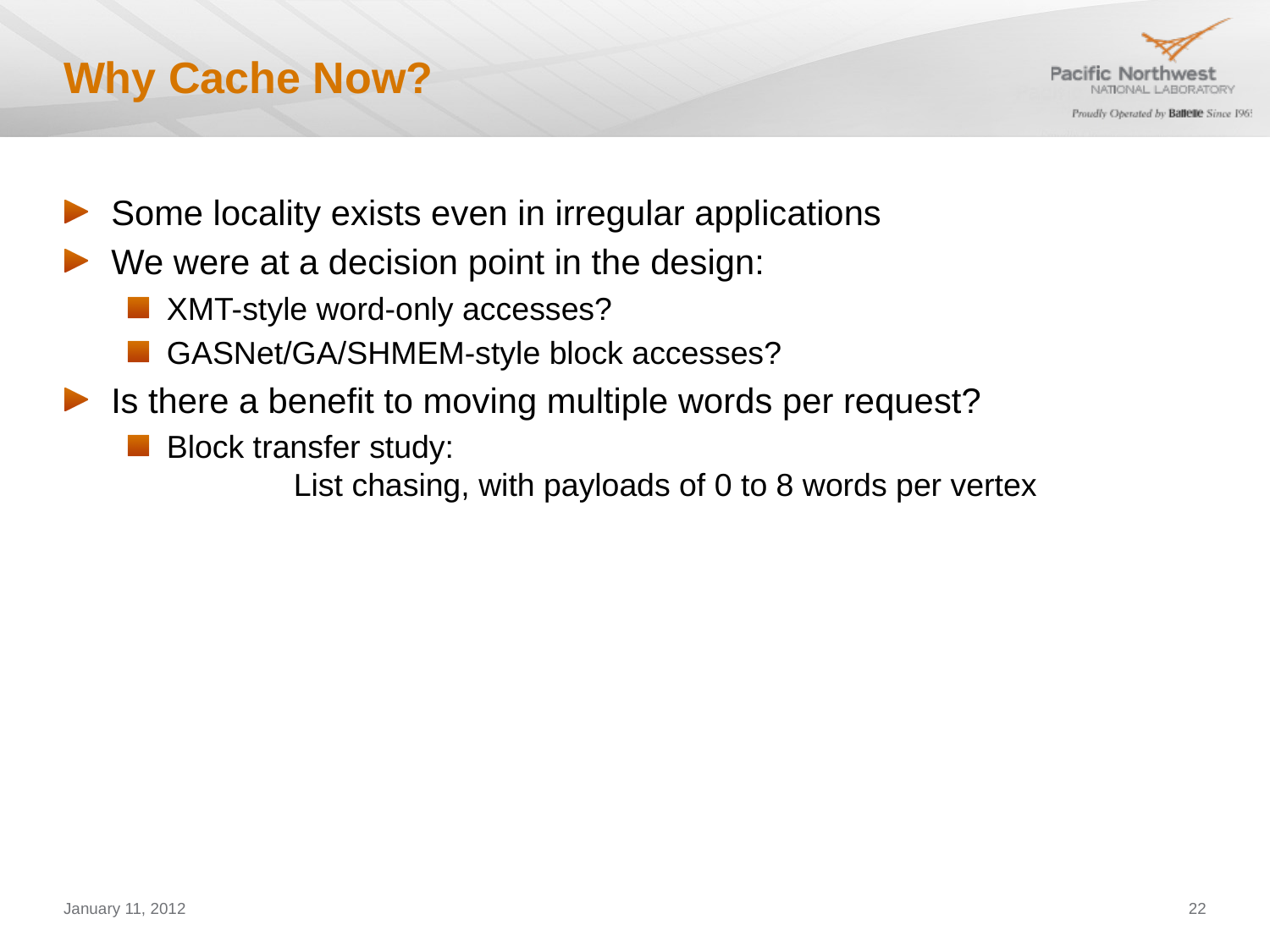

# Why Cache Now?
Some locality exists even in irregular applications
We were at a decision point in the design:
XMT-style word-only accesses?
GASNet/GA/SHMEM-style block accesses?
Is there a benefit to moving multiple words per request?
Block transfer study:
	List chasing, with payloads of 0 to 8 words per vertex
January 11, 2012

22